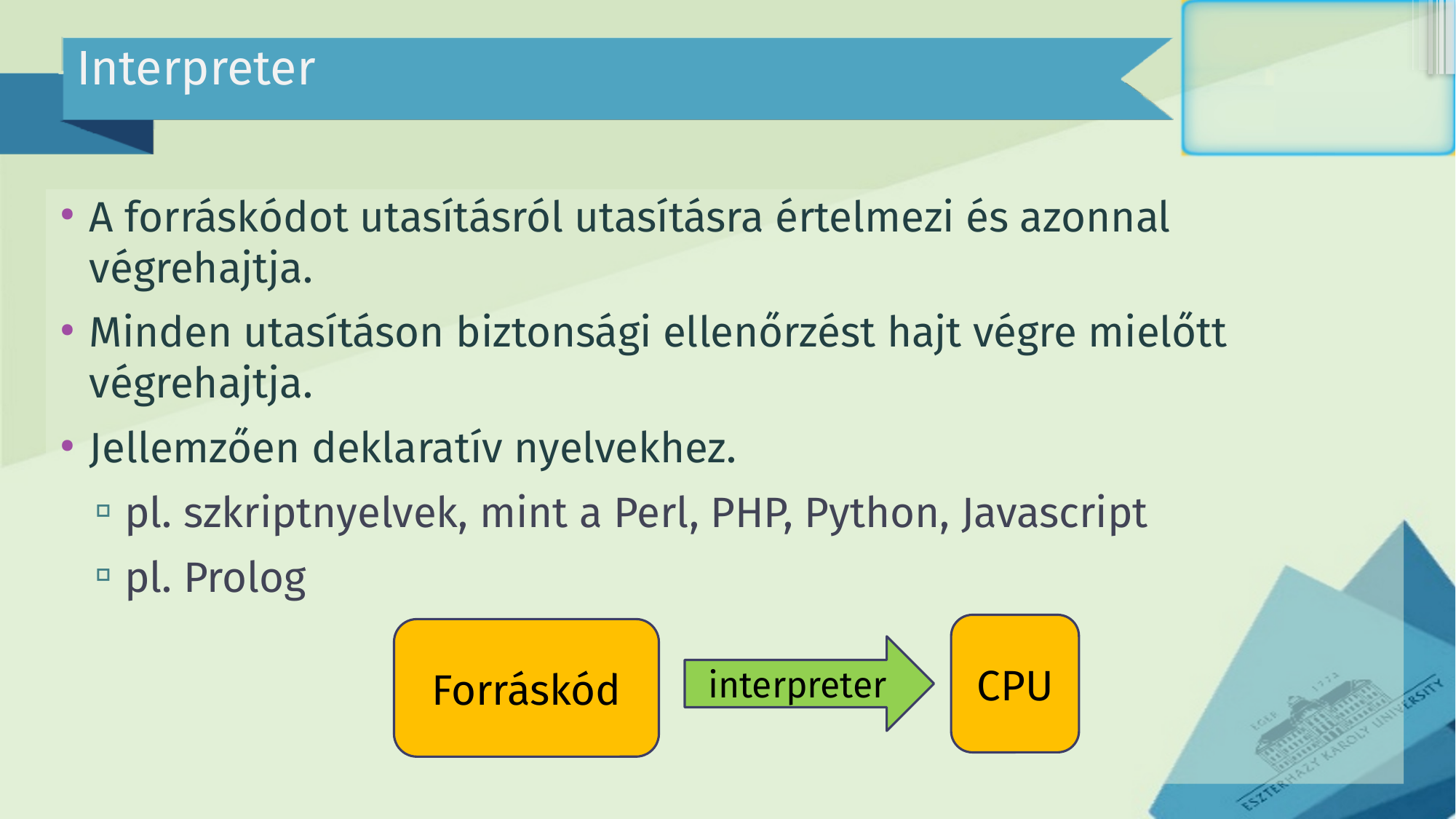

# Interpreter
A forráskódot utasításról utasításra értelmezi és azonnal végrehajtja.
Minden utasításon biztonsági ellenőrzést hajt végre mielőtt végrehajtja.
Jellemzően deklaratív nyelvekhez.
pl. szkriptnyelvek, mint a Perl, PHP, Python, Javascript
pl. Prolog

CPU
Forráskód
interpreter